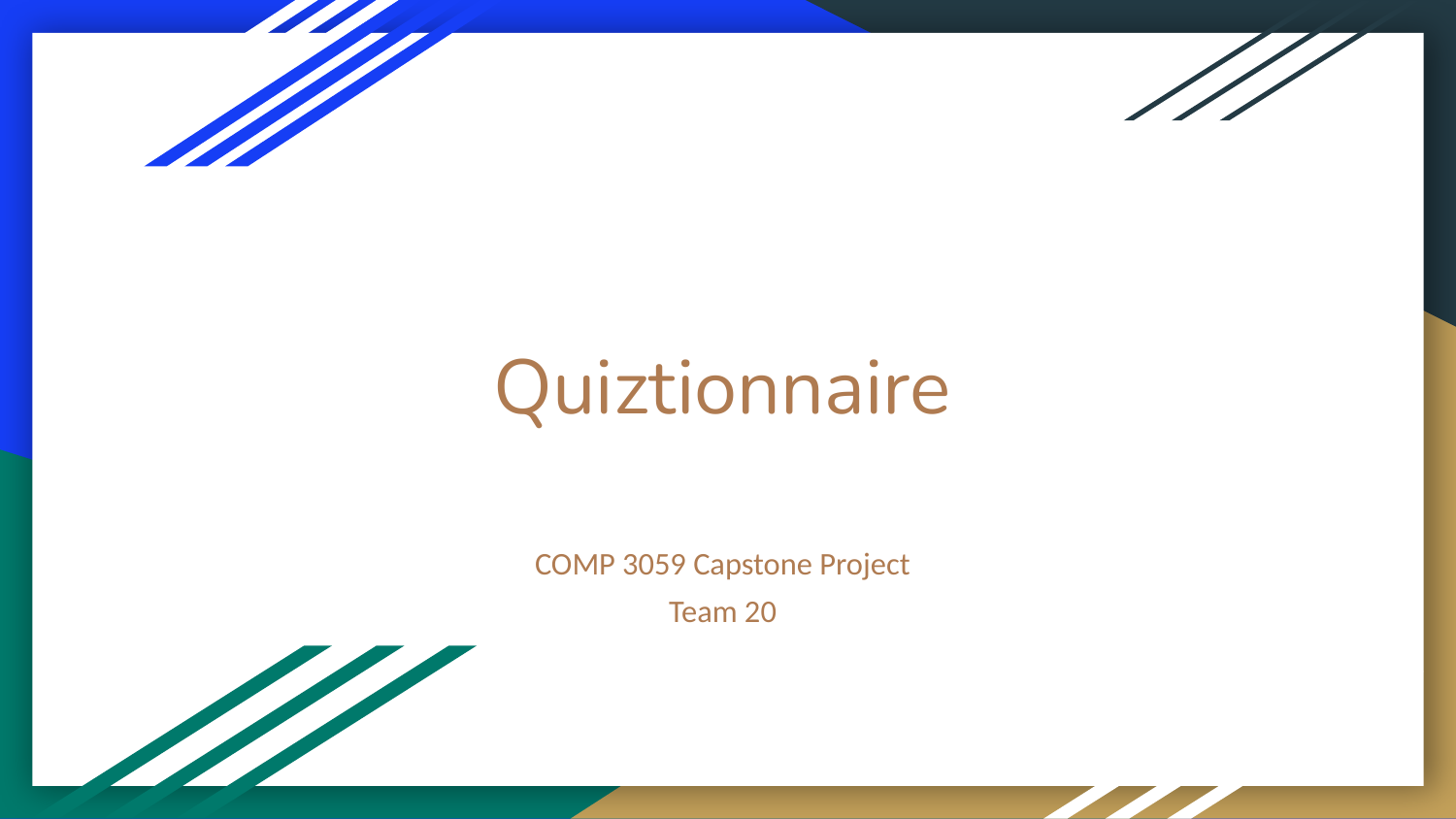

# Quiztionnaire
COMP 3059 Capstone Project
Team 20